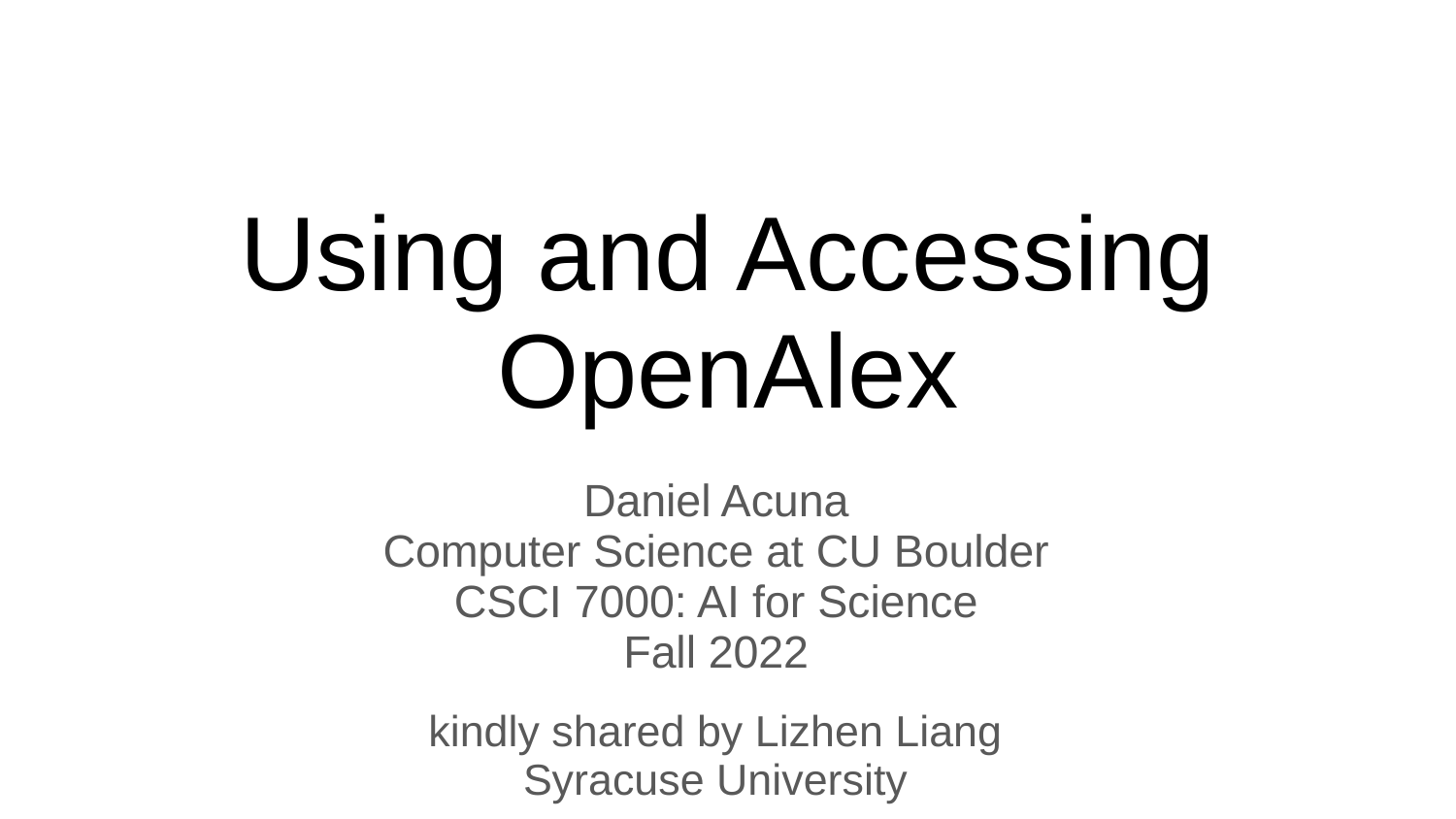

# Using and Accessing OpenAlex
Daniel Acuna
Computer Science at CU Boulder
CSCI 7000: AI for Science
Fall 2022

kindly shared by Lizhen Liang
Syracuse University